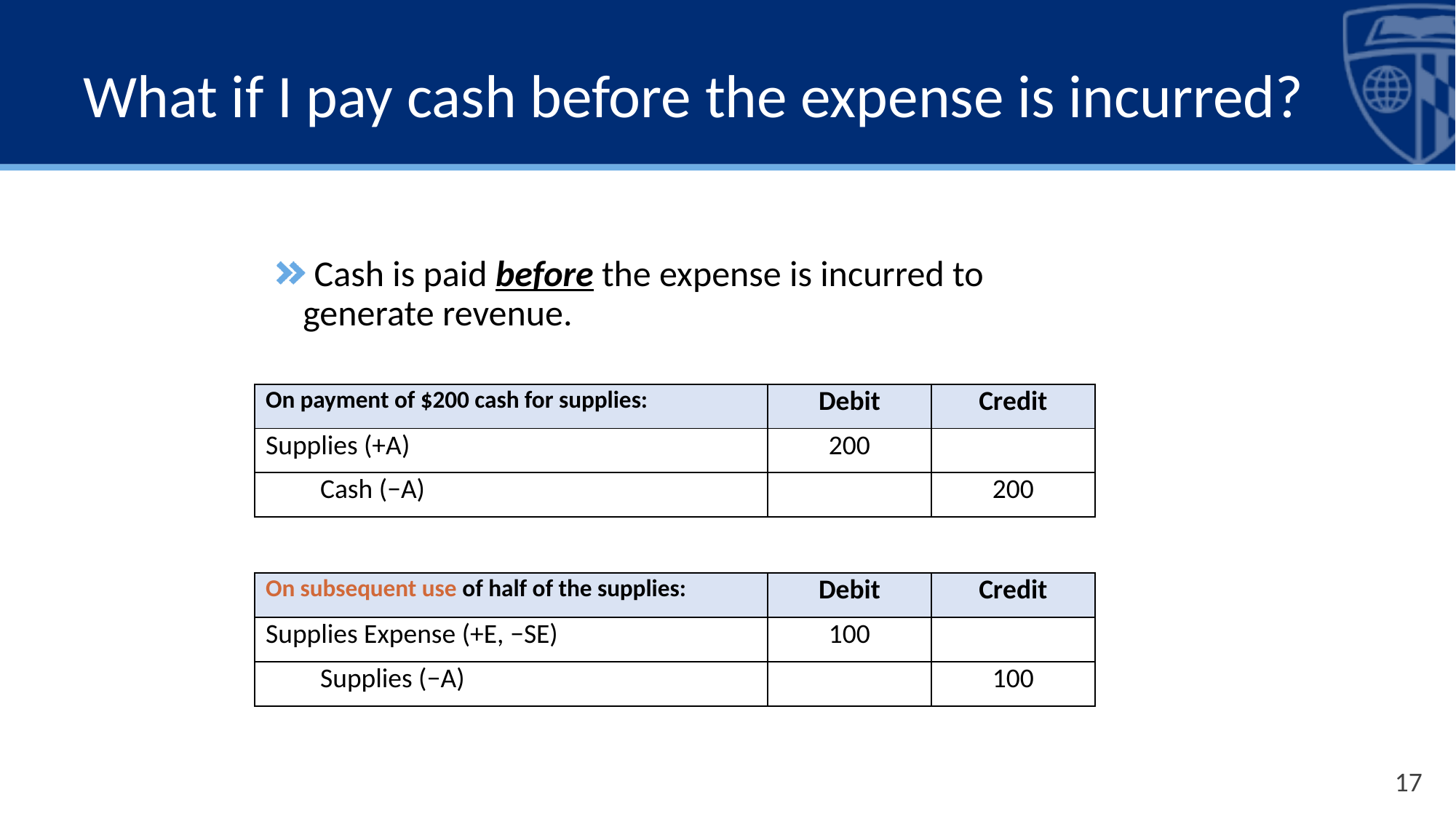

# What if I pay cash before the expense is incurred?
Cash is paid before the expense is incurred to generate revenue.
| On payment of $200 cash for supplies: | Debit | Credit |
| --- | --- | --- |
| Supplies (+A) | 200 |  |
| Cash (−A) |  | 200 |
| On subsequent use of half of the supplies: | Debit | Credit |
| --- | --- | --- |
| Supplies Expense (+E, −SE) | 100 |  |
| Supplies (−A) |  | 100 |
17